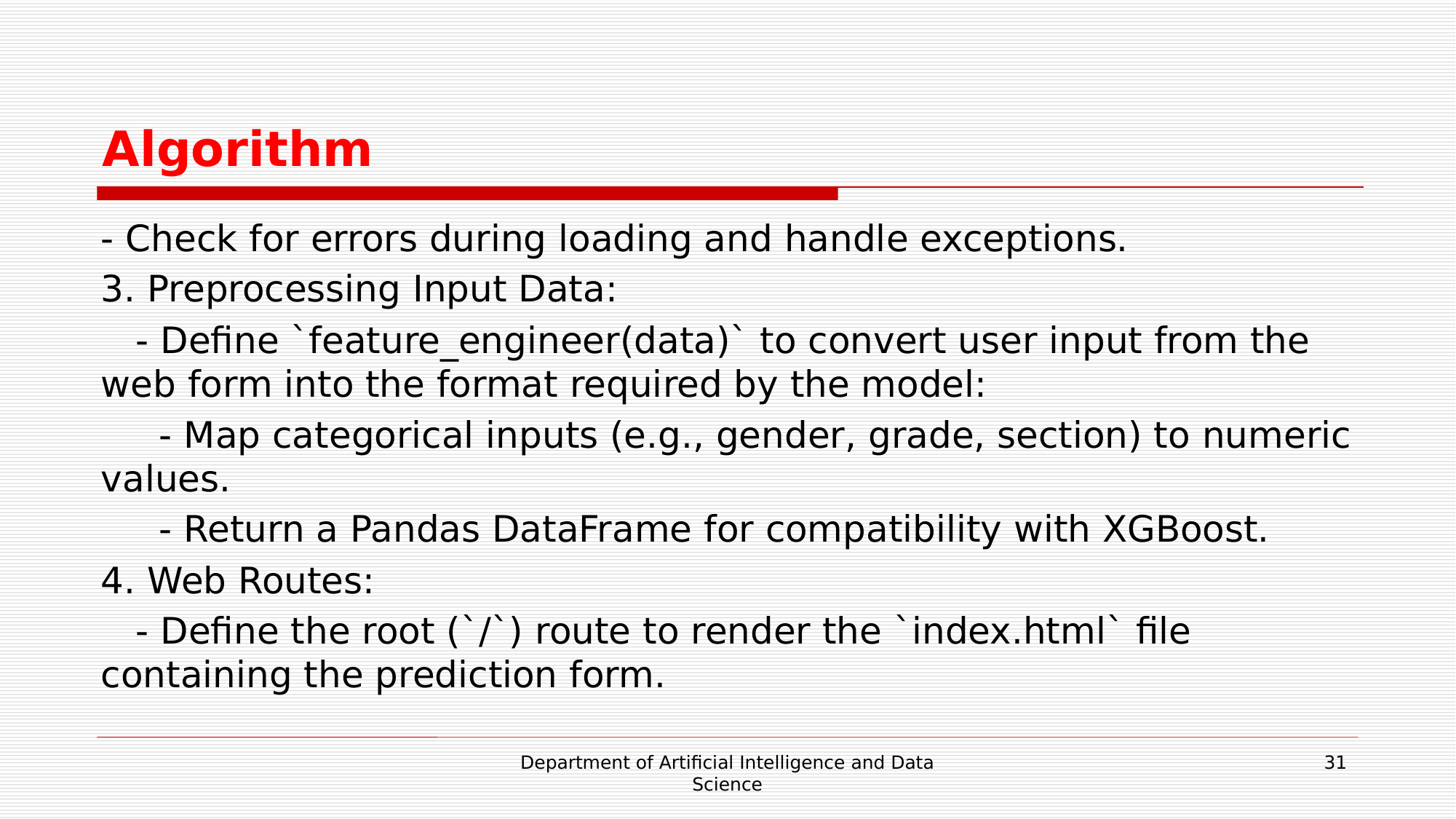

# Algorithm
- Check for errors during loading and handle exceptions.
3. Preprocessing Input Data:
   - Define `feature_engineer(data)` to convert user input from the web form into the format required by the model:
     - Map categorical inputs (e.g., gender, grade, section) to numeric values.
     - Return a Pandas DataFrame for compatibility with XGBoost.
4. Web Routes:
   - Define the root (`/`) route to render the `index.html` file containing the prediction form.

Department of Artificial Intelligence and Data Science
31